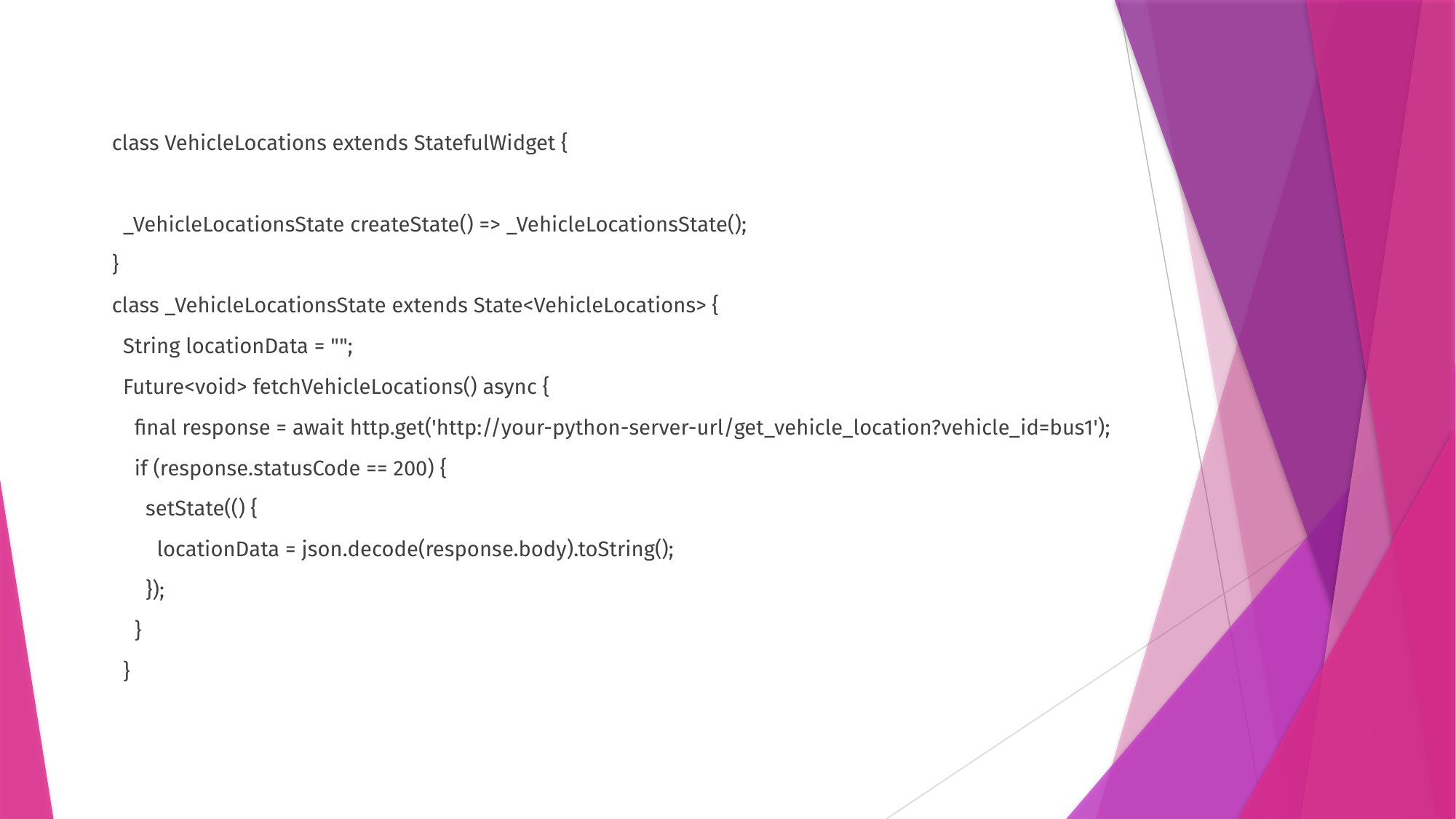

class VehicleLocations extends StatefulWidget {

  _VehicleLocationsState createState() => _VehicleLocationsState();
}
class _VehicleLocationsState extends State<VehicleLocations> {
  String locationData = "";
  Future<void> fetchVehicleLocations() async {
    final response = await http.get('http://your-python-server-url/get_vehicle_location?vehicle_id=bus1');
    if (response.statusCode == 200) {
      setState(() {
        locationData = json.decode(response.body).toString();
      });
    }
  }